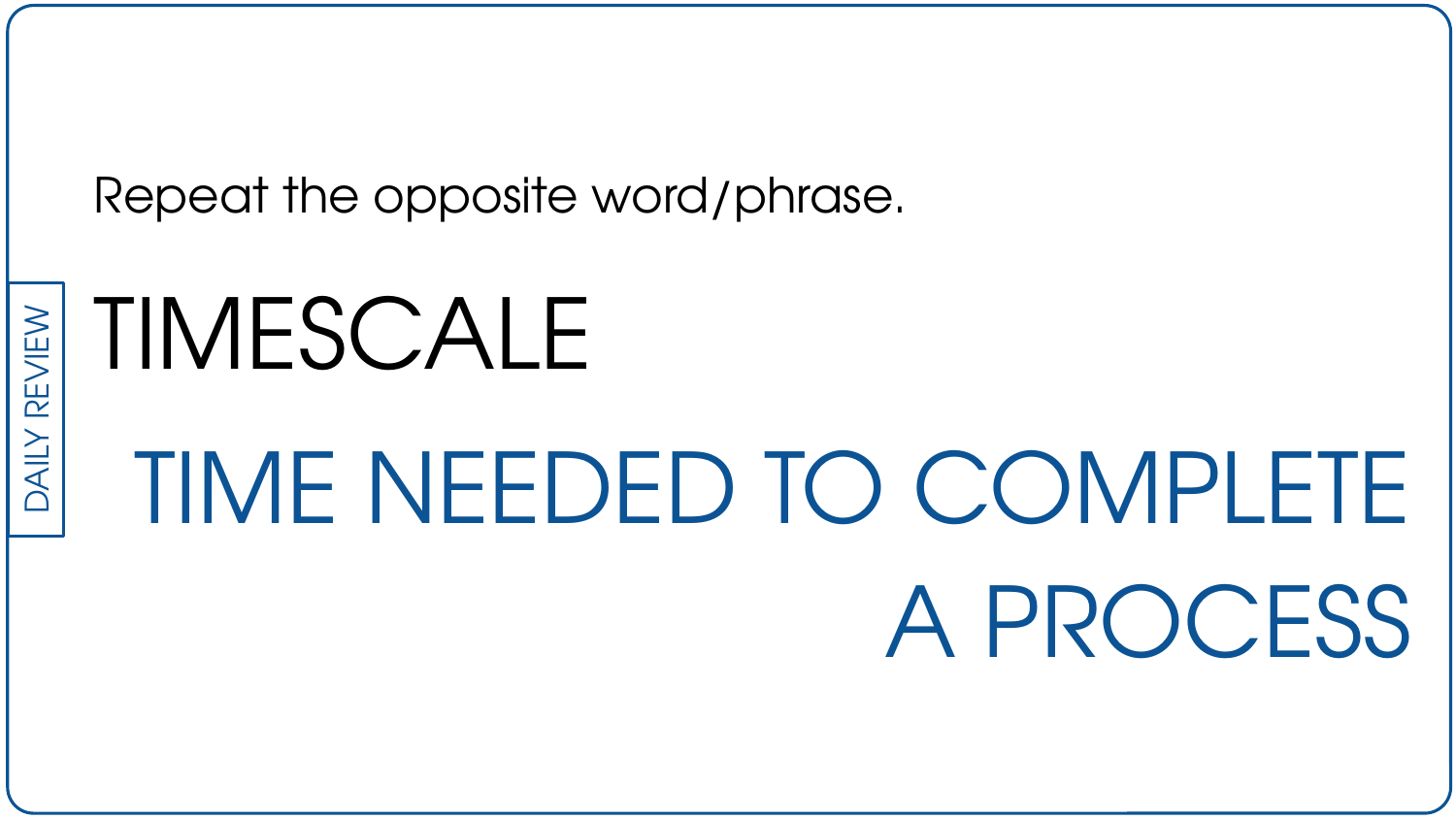

Repeat the opposite word/phrase.
TIMESCALE
TIME NEEDED TO COMPLETE A PROCESS